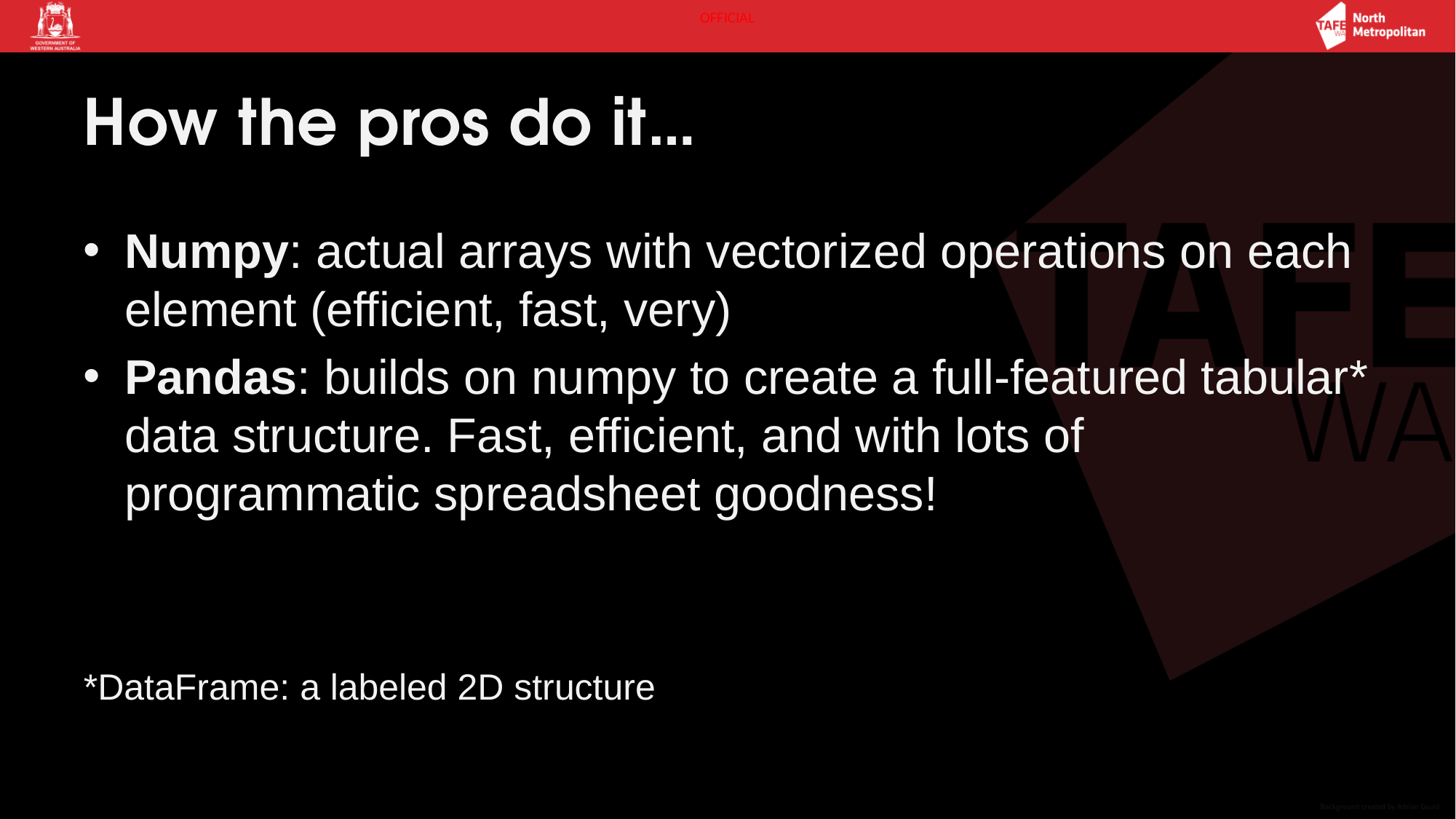

# How the pros do it…
Numpy: actual arrays with vectorized operations on each element (efficient, fast, very)
Pandas: builds on numpy to create a full-featured tabular* data structure. Fast, efficient, and with lots of programmatic spreadsheet goodness!

*DataFrame: a labeled 2D structure